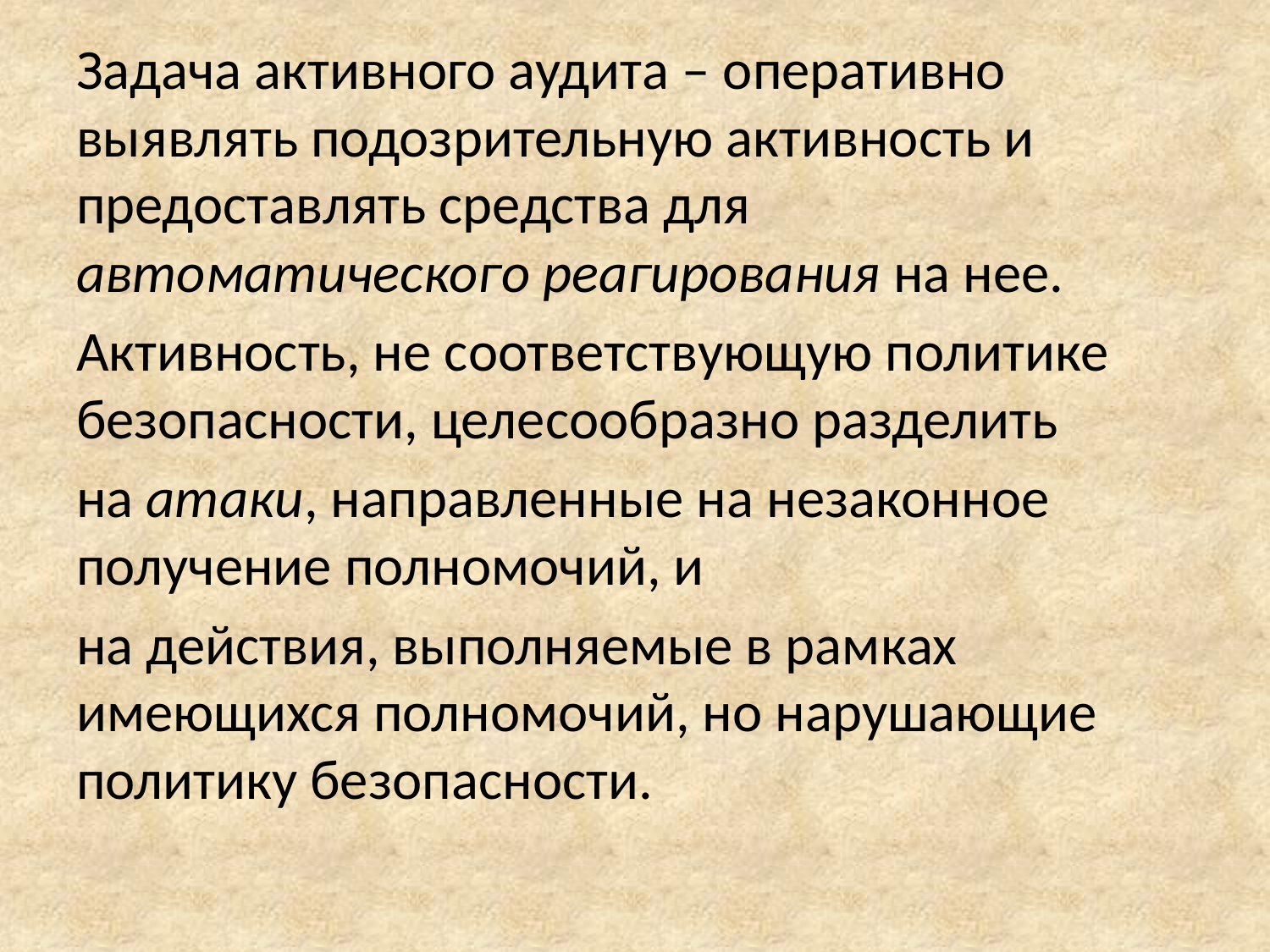

Задача активного аудита – оперативно выявлять подозрительную активность и предоставлять средства для автоматического реагирования на нее.
Активность, не соответствующую политике безопасности, целесообразно разделить
на атаки, направленные на незаконное получение полномочий, и
на действия, выполняемые в рамках имеющихся полномочий, но нарушающие политику безопасности.